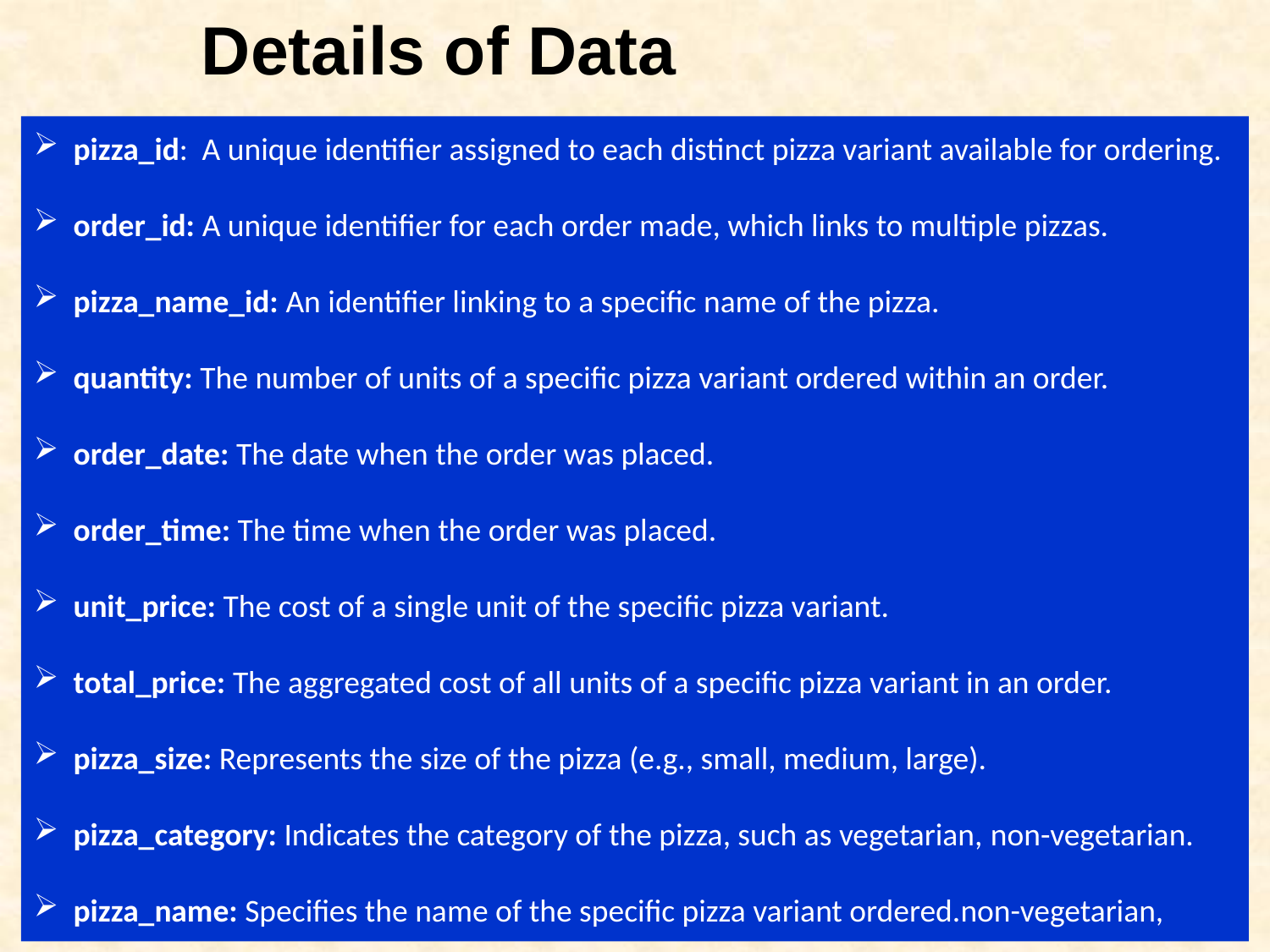

# Details of Data

pizza_id:  A unique identifier assigned to each distinct pizza variant available for ordering.

order_id: A unique identifier for each order made, which links to multiple pizzas.

pizza_name_id: An identifier linking to a specific name of the pizza.

quantity: The number of units of a specific pizza variant ordered within an order.

order_date: The date when the order was placed.

order_time: The time when the order was placed.

unit_price: The cost of a single unit of the specific pizza variant.

total_price: The aggregated cost of all units of a specific pizza variant in an order.

pizza_size: Represents the size of the pizza (e.g., small, medium, large).

pizza_category: Indicates the category of the pizza, such as vegetarian, non-vegetarian.

pizza_name: Specifies the name of the specific pizza variant ordered.non-vegetarian,